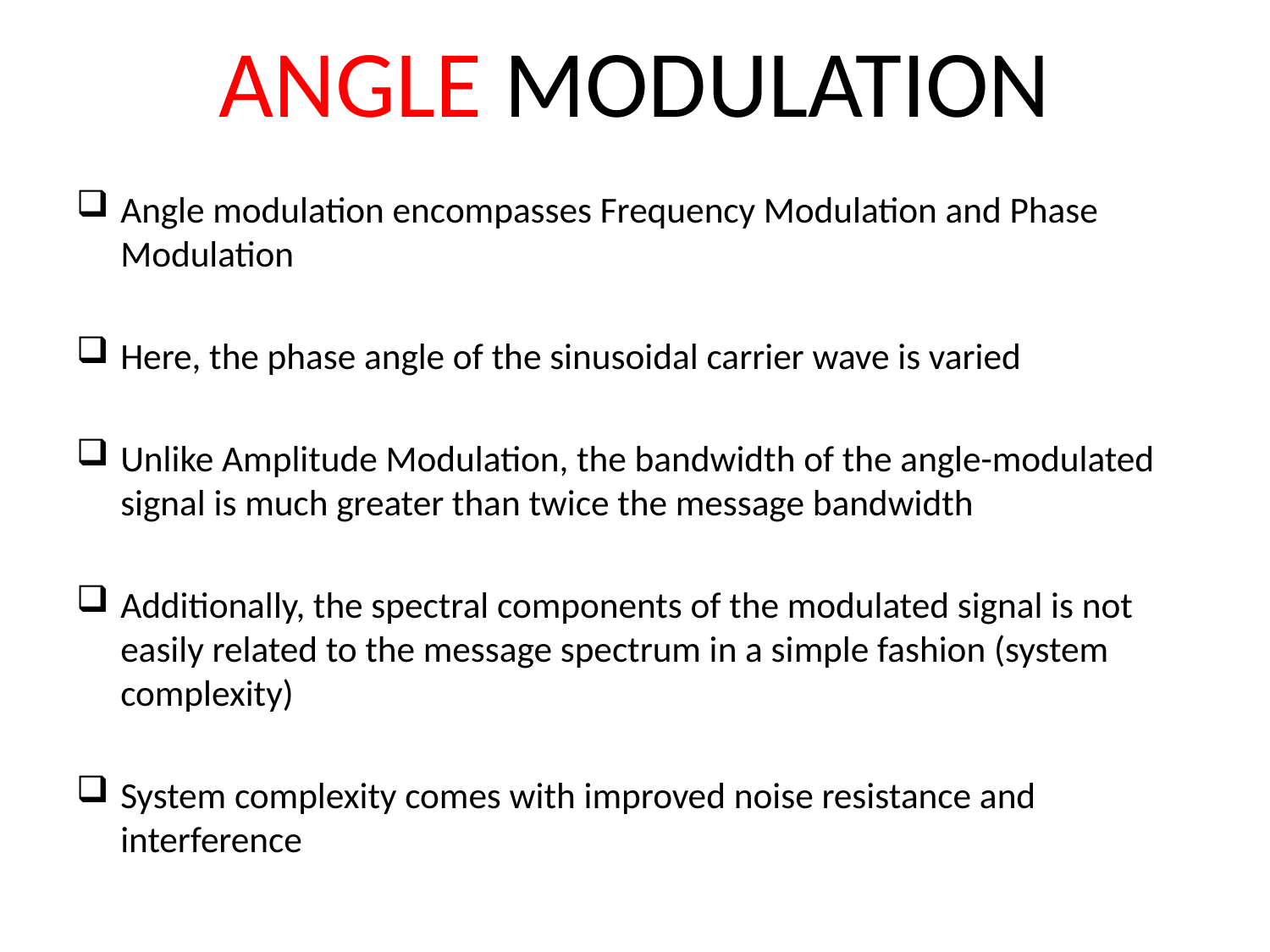

# ANGLE MODULATION
Angle modulation encompasses Frequency Modulation and Phase Modulation

Here, the phase angle of the sinusoidal carrier wave is varied

Unlike Amplitude Modulation, the bandwidth of the angle-modulated signal is much greater than twice the message bandwidth

Additionally, the spectral components of the modulated signal is not easily related to the message spectrum in a simple fashion (system complexity)

System complexity comes with improved noise resistance and interference